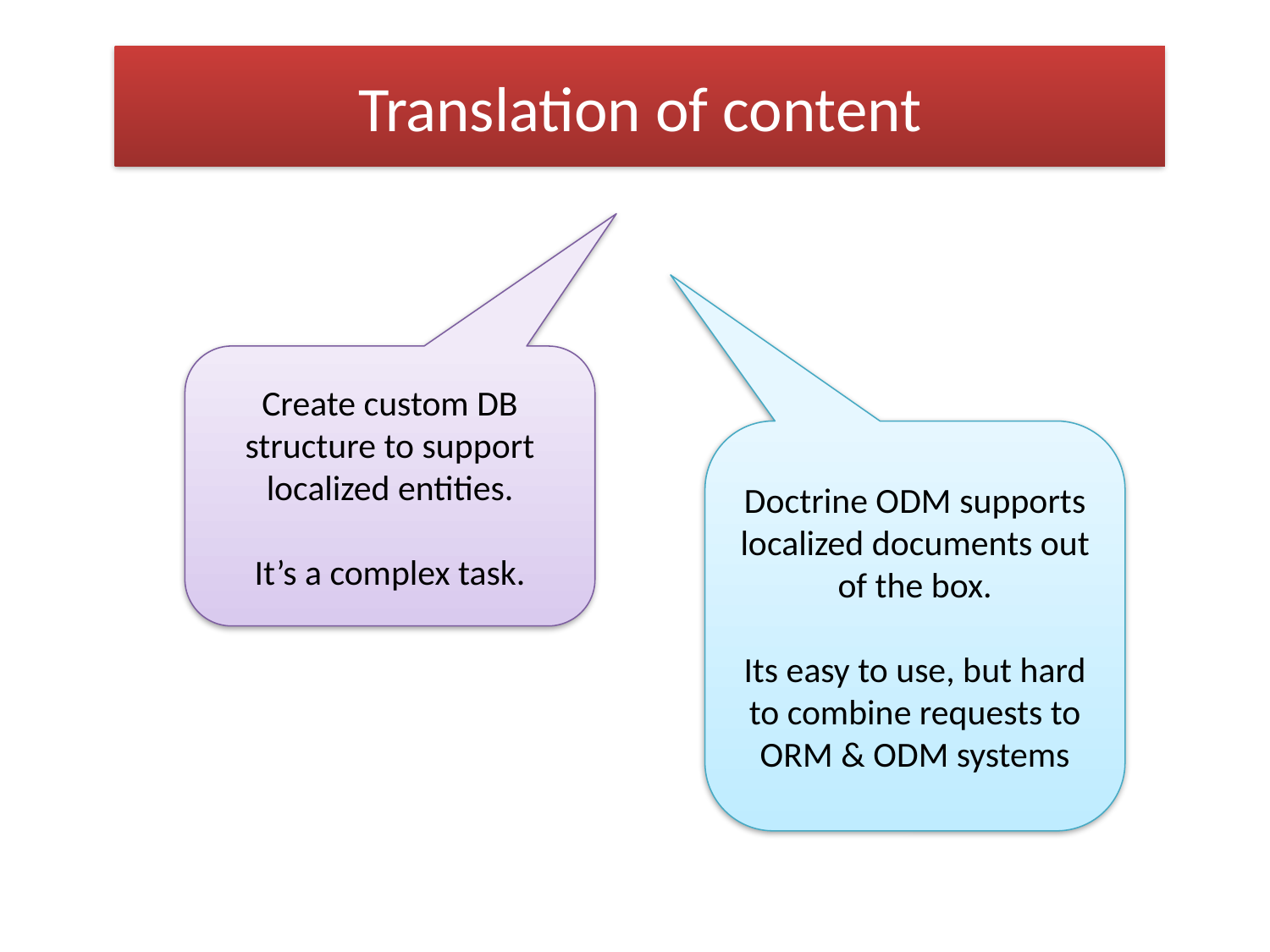

Translation of content
Create custom DB structure to support localized entities.

It’s a complex task.
Doctrine ODM supports localized documents out of the box.

Its easy to use, but hard to combine requests to ORM & ODM systems